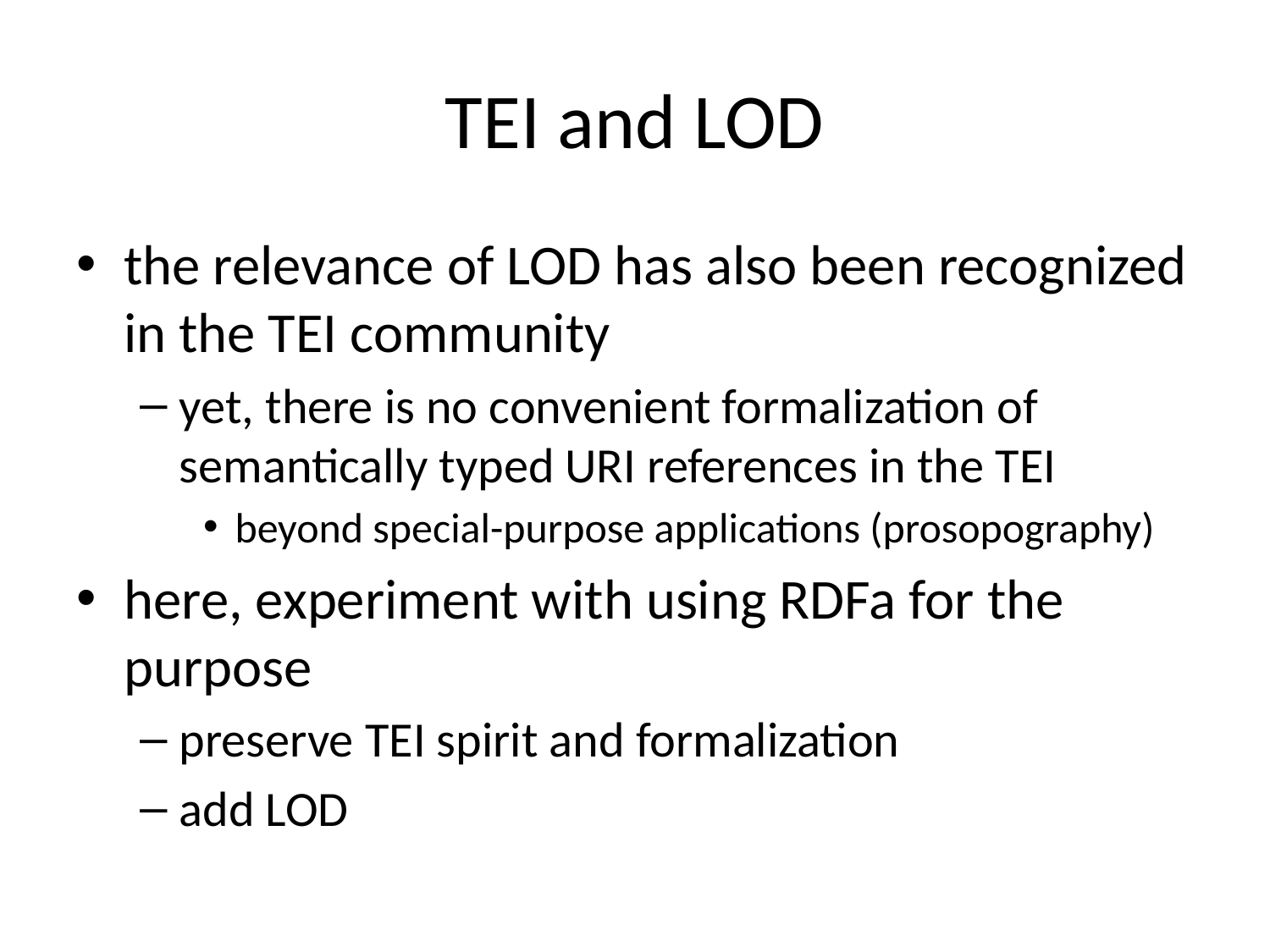

# TEI and LOD
the relevance of LOD has also been recognized in the TEI community
yet, there is no convenient formalization of semantically typed URI references in the TEI
beyond special-purpose applications (prosopography)
here, experiment with using RDFa for the purpose
preserve TEI spirit and formalization
add LOD